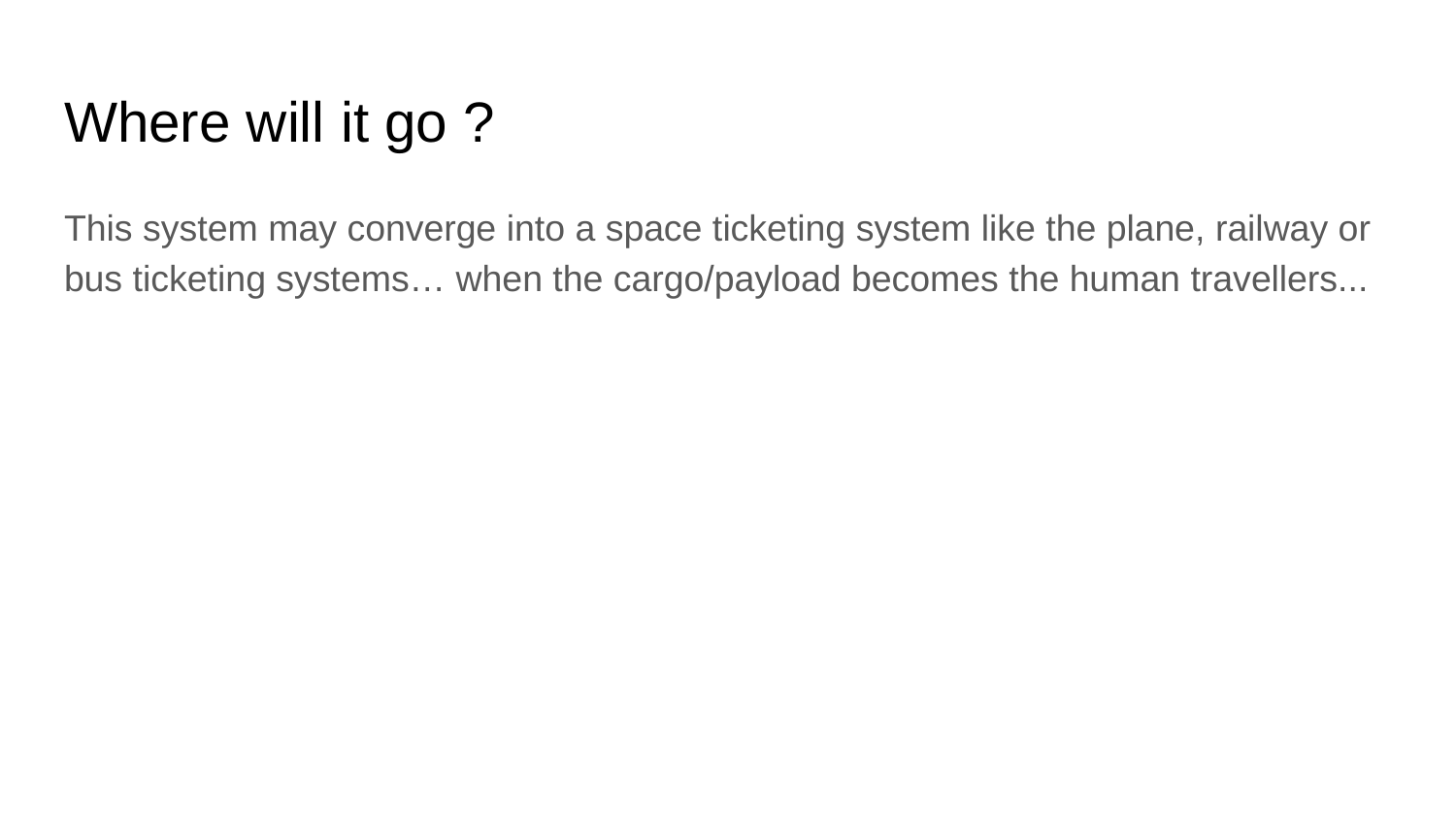

# Where will it go ?
This system may converge into a space ticketing system like the plane, railway or bus ticketing systems… when the cargo/payload becomes the human travellers...